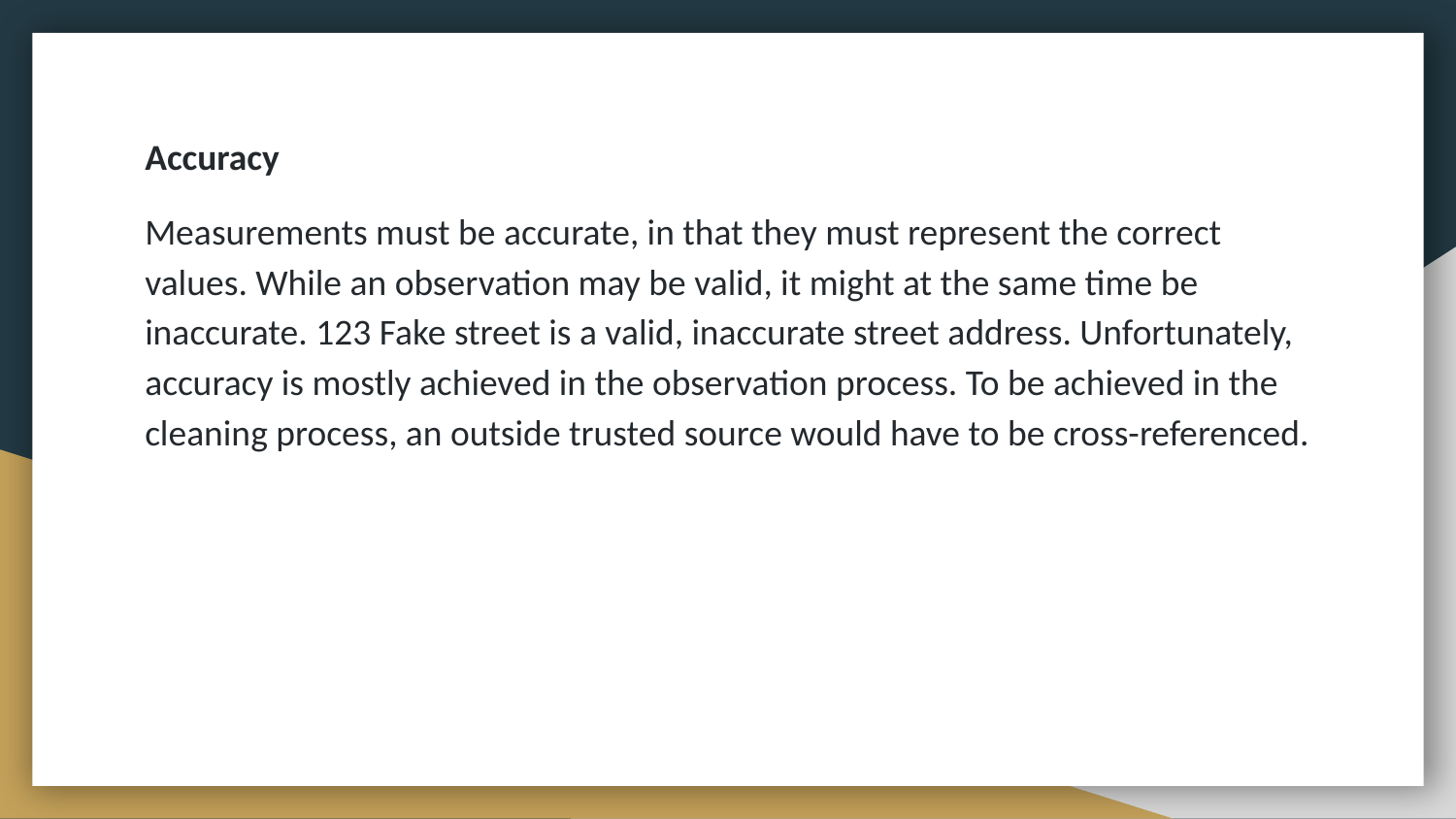

Accuracy
Measurements must be accurate, in that they must represent the correct values. While an observation may be valid, it might at the same time be inaccurate. 123 Fake street is a valid, inaccurate street address. Unfortunately, accuracy is mostly achieved in the observation process. To be achieved in the cleaning process, an outside trusted source would have to be cross-referenced.